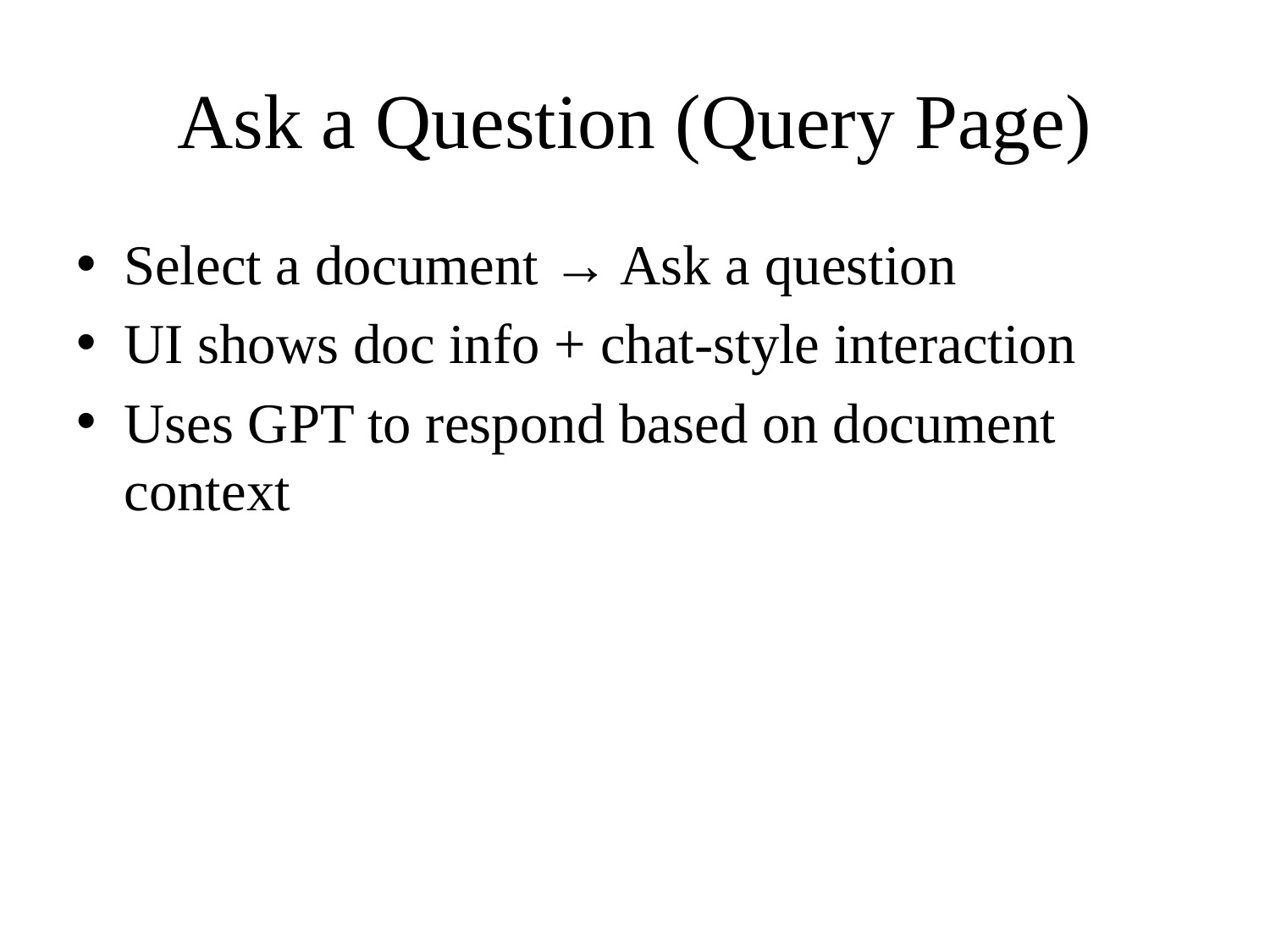

# Ask a Question (Query Page)
Select a document → Ask a question
UI shows doc info + chat-style interaction
Uses GPT to respond based on document context